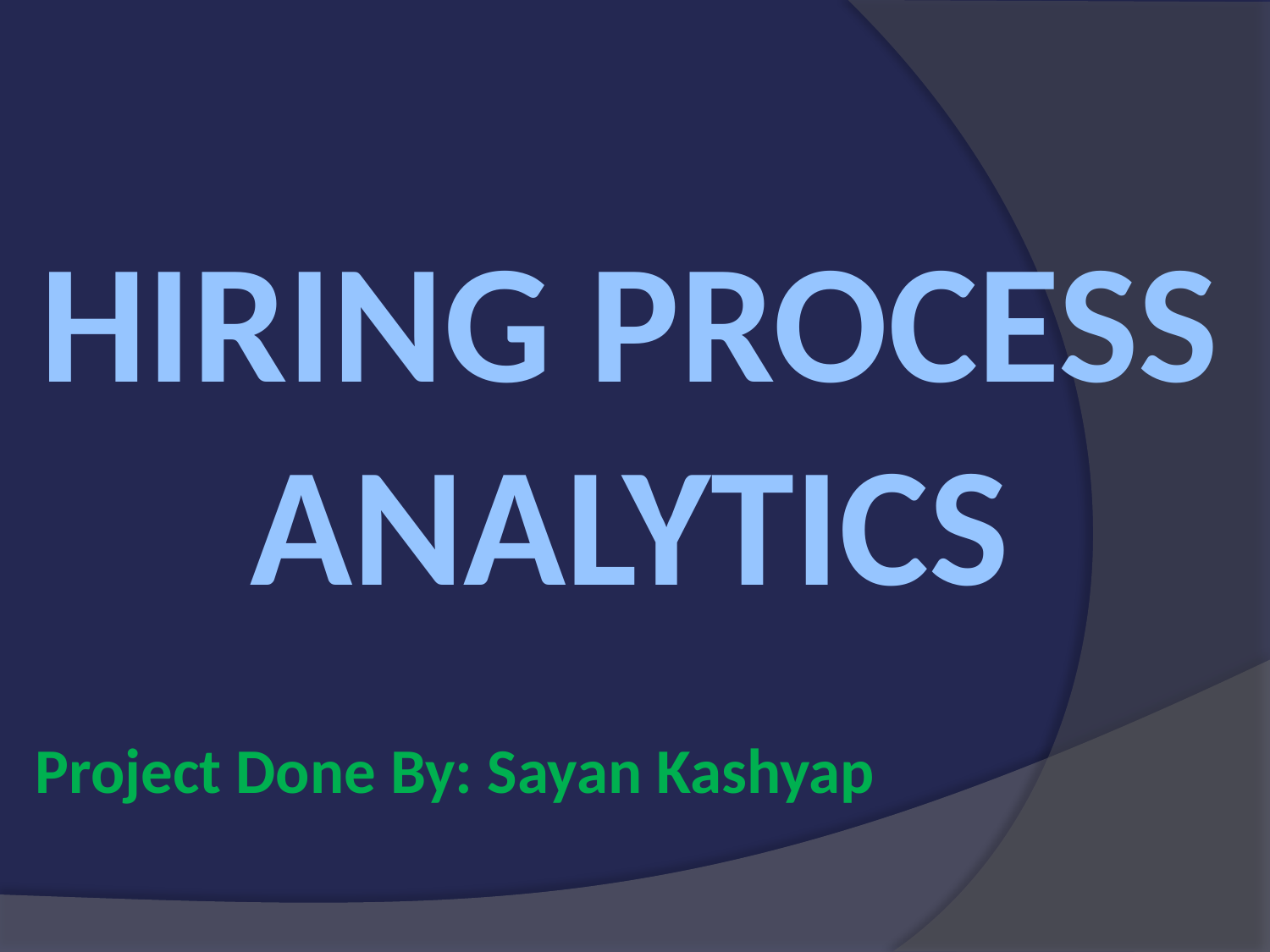

# Hiring Process Analytics
Project Done By: Sayan Kashyap